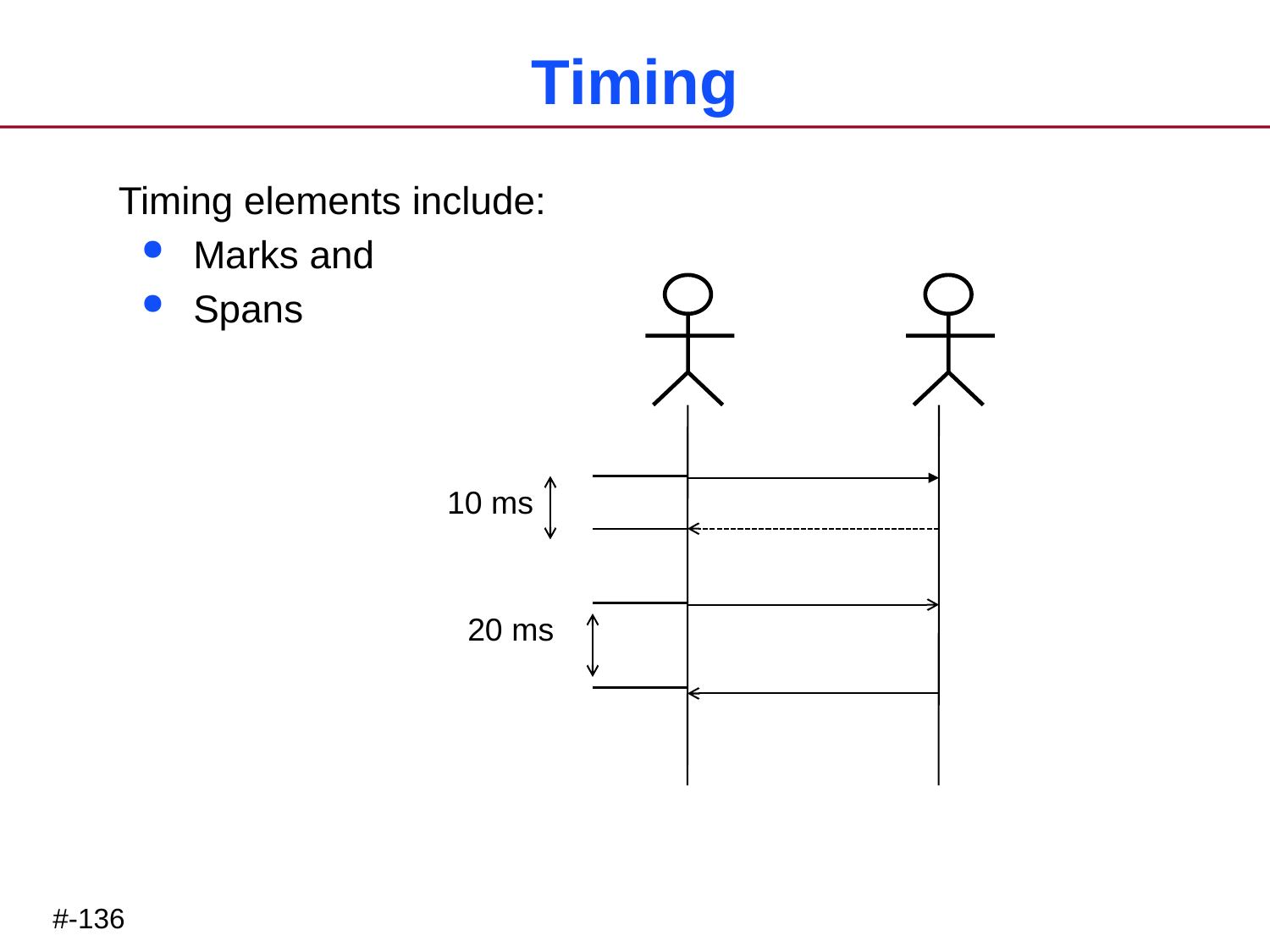

# Timing
Timing elements include:
Marks and
Spans

10 ms
20 ms